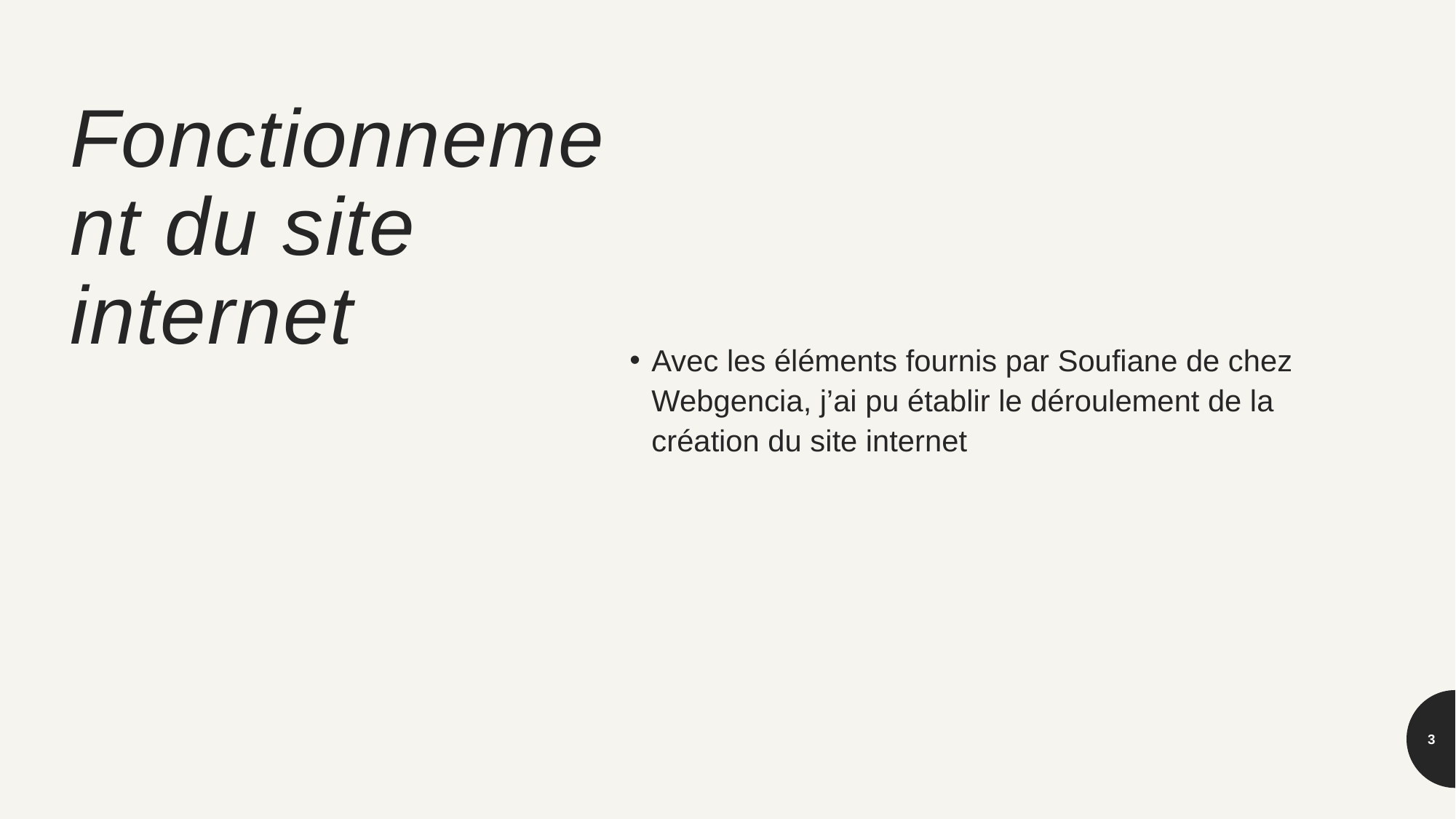

# Fonctionnement du site internet
Avec les éléments fournis par Soufiane de chez Webgencia, j’ai pu établir le déroulement de la création du site internet
3